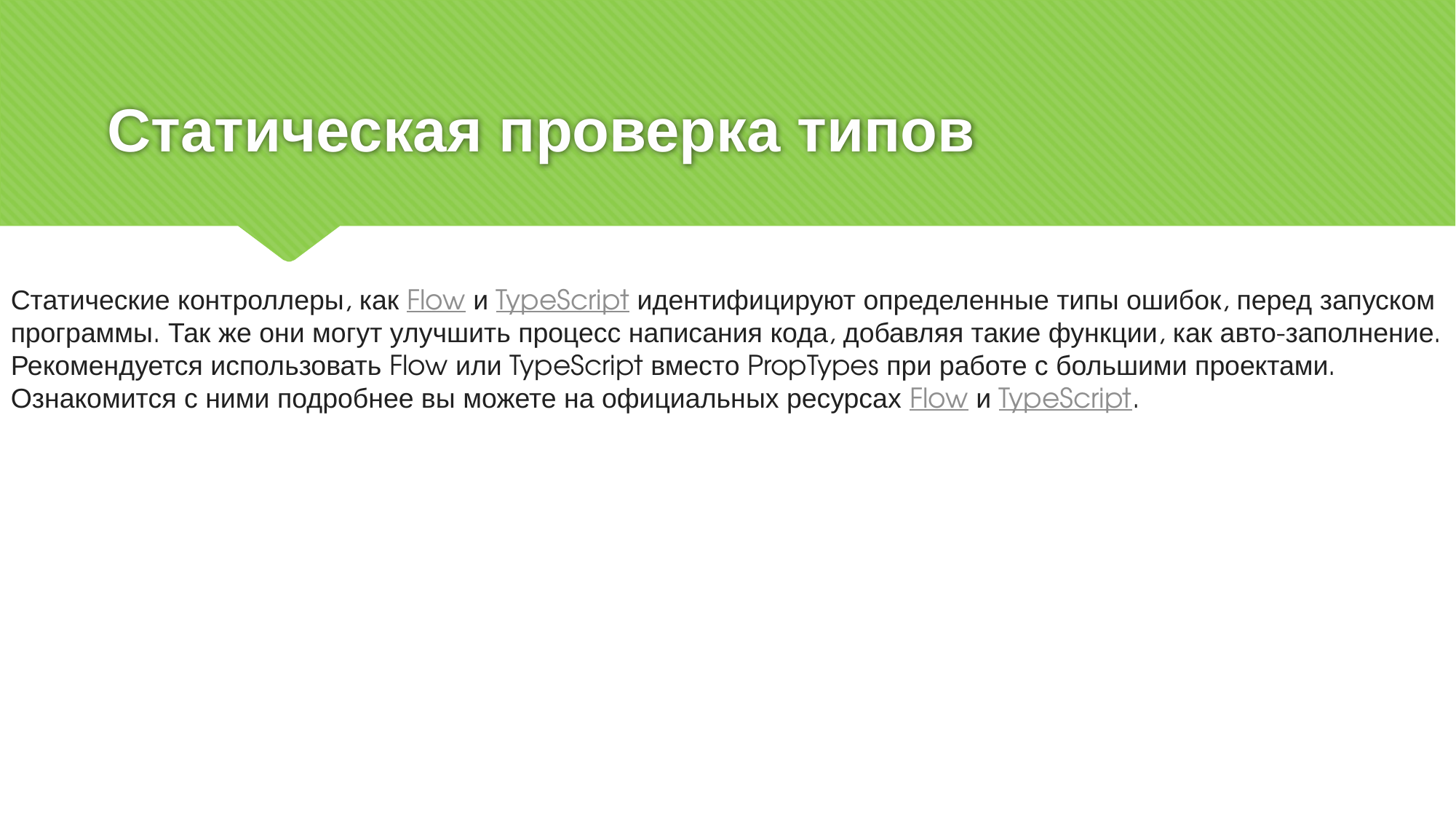

# Статическая проверка типов
Статические контроллеры, как Flow и TypeScript идентифицируют определенные типы ошибок, перед запуском программы. Так же они могут улучшить процесс написания кода, добавляя такие функции, как авто-заполнение. Рекомендуется использовать Flow или TypeScript вместо PropTypes при работе с большими проектами.
Ознакомится с ними подробнее вы можете на официальных ресурсах Flow и TypeScript.